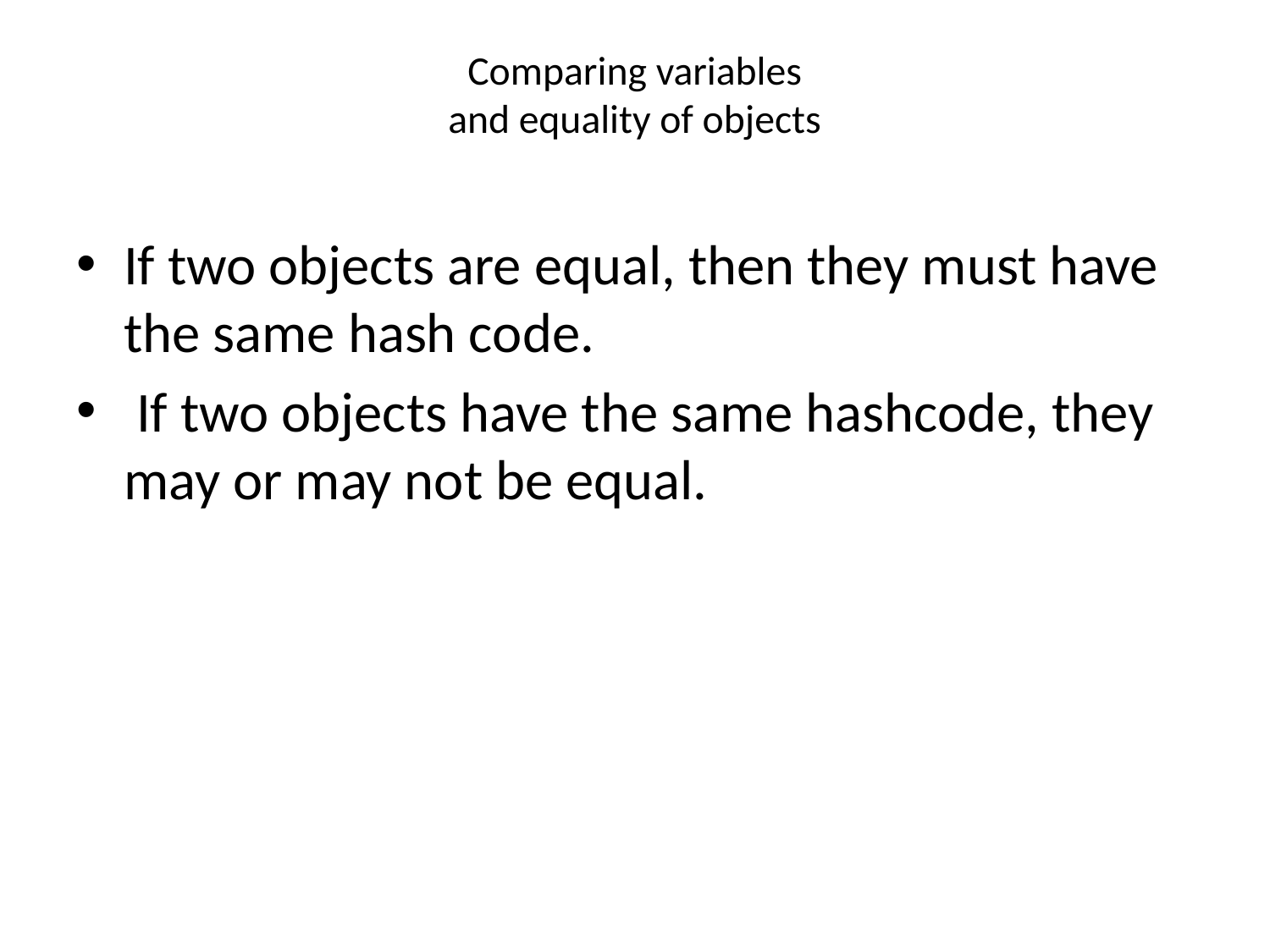

# Comparing variables and equality of objects
If two objects are equal, then they must have the same hash code.
 If two objects have the same hashcode, they may or may not be equal.